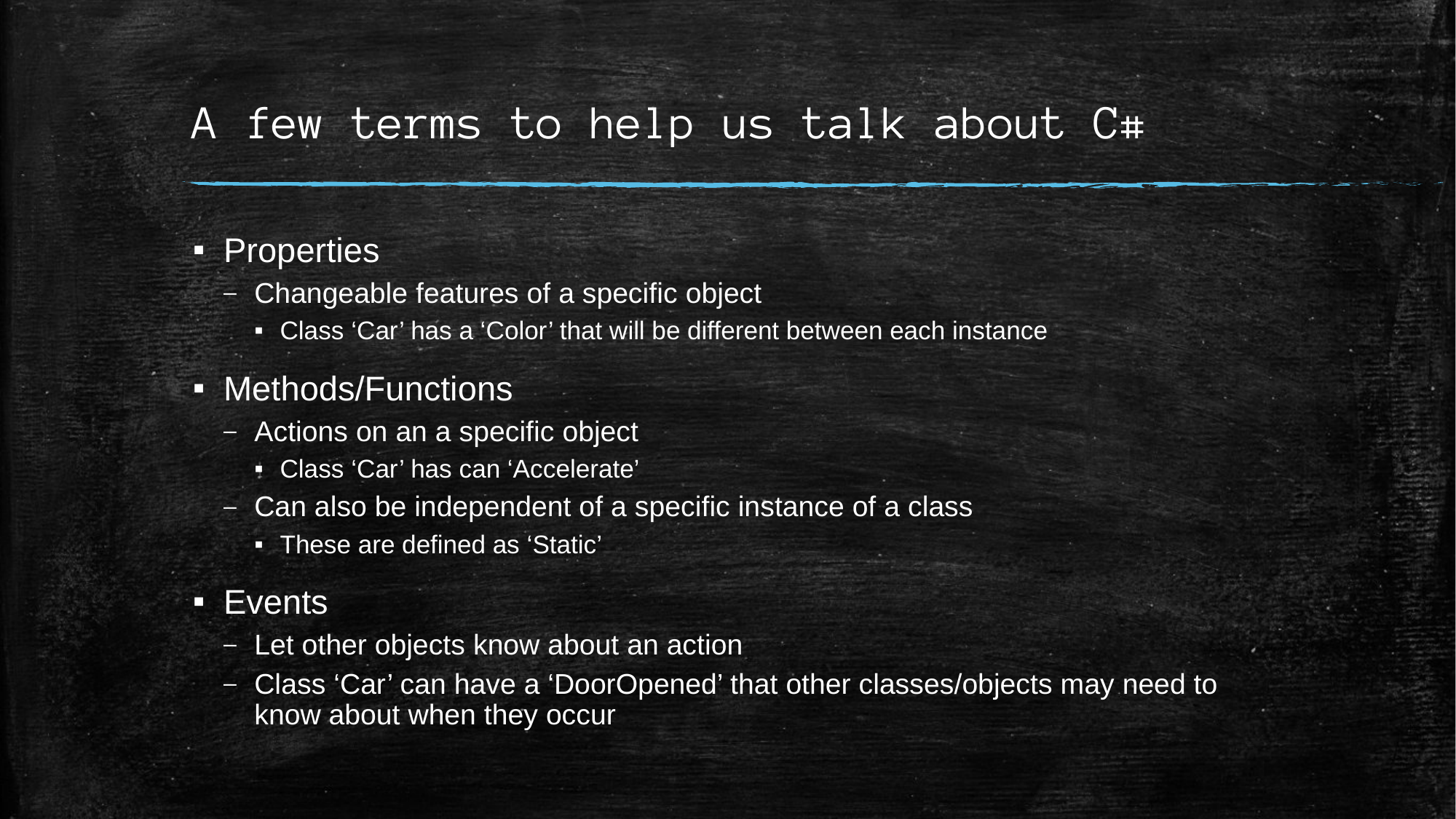

# A few terms to help us talk about C#
Properties
Changeable features of a specific object
Class ‘Car’ has a ‘Color’ that will be different between each instance
Methods/Functions
Actions on an a specific object
Class ‘Car’ has can ‘Accelerate’
Can also be independent of a specific instance of a class
These are defined as ‘Static’
Events
Let other objects know about an action
Class ‘Car’ can have a ‘DoorOpened’ that other classes/objects may need to know about when they occur